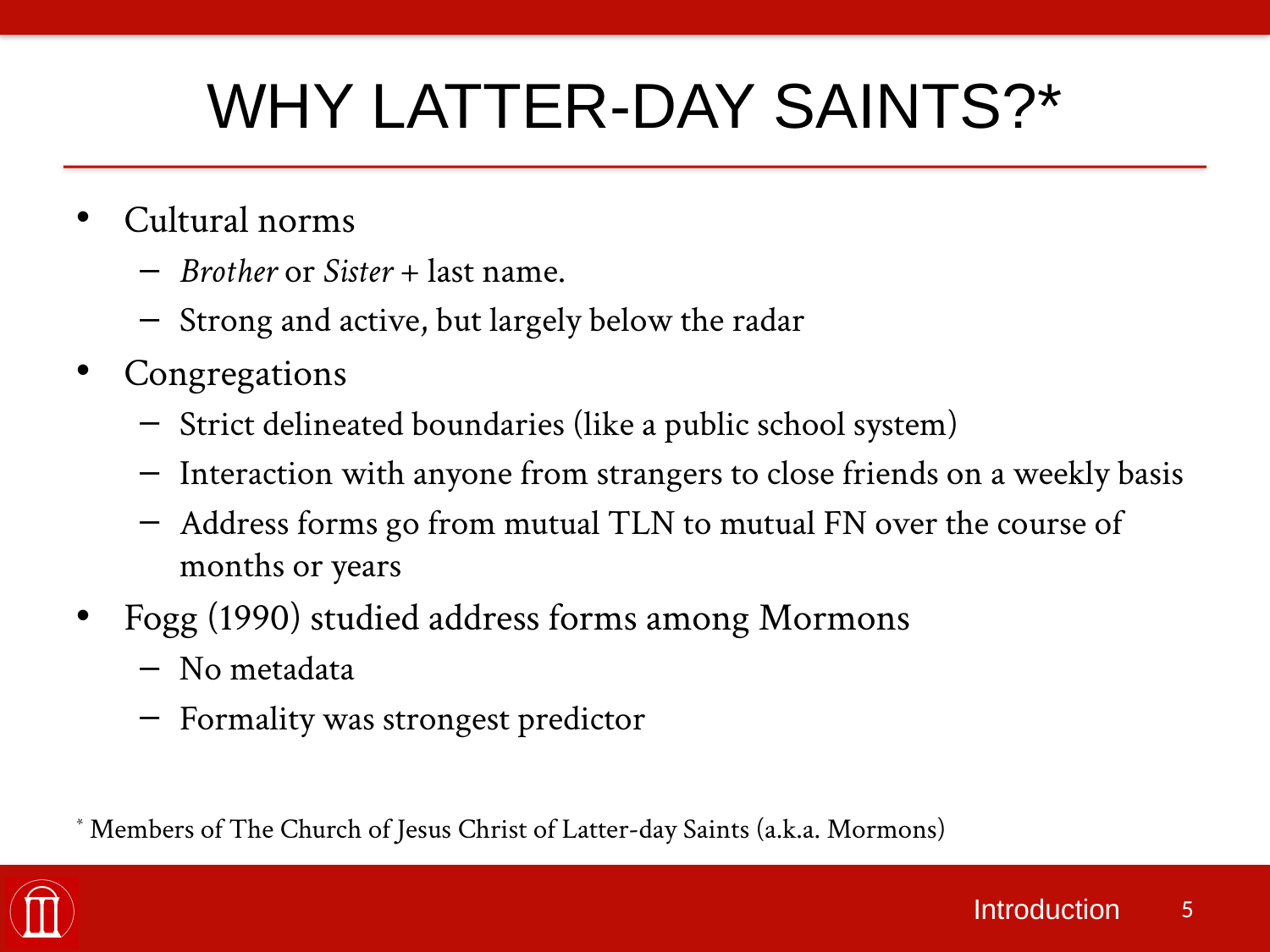

# Why Latter-day Saints?*
Cultural norms
Brother or Sister + last name.
Strong and active, but largely below the radar
Congregations
Strict delineated boundaries (like a public school system)
Interaction with anyone from strangers to close friends on a weekly basis
Address forms go from mutual TLN to mutual FN over the course of months or years
Fogg (1990) studied address forms among Mormons
No metadata
Formality was strongest predictor

* Members of The Church of Jesus Christ of Latter-day Saints (a.k.a. Mormons)
Introduction
5